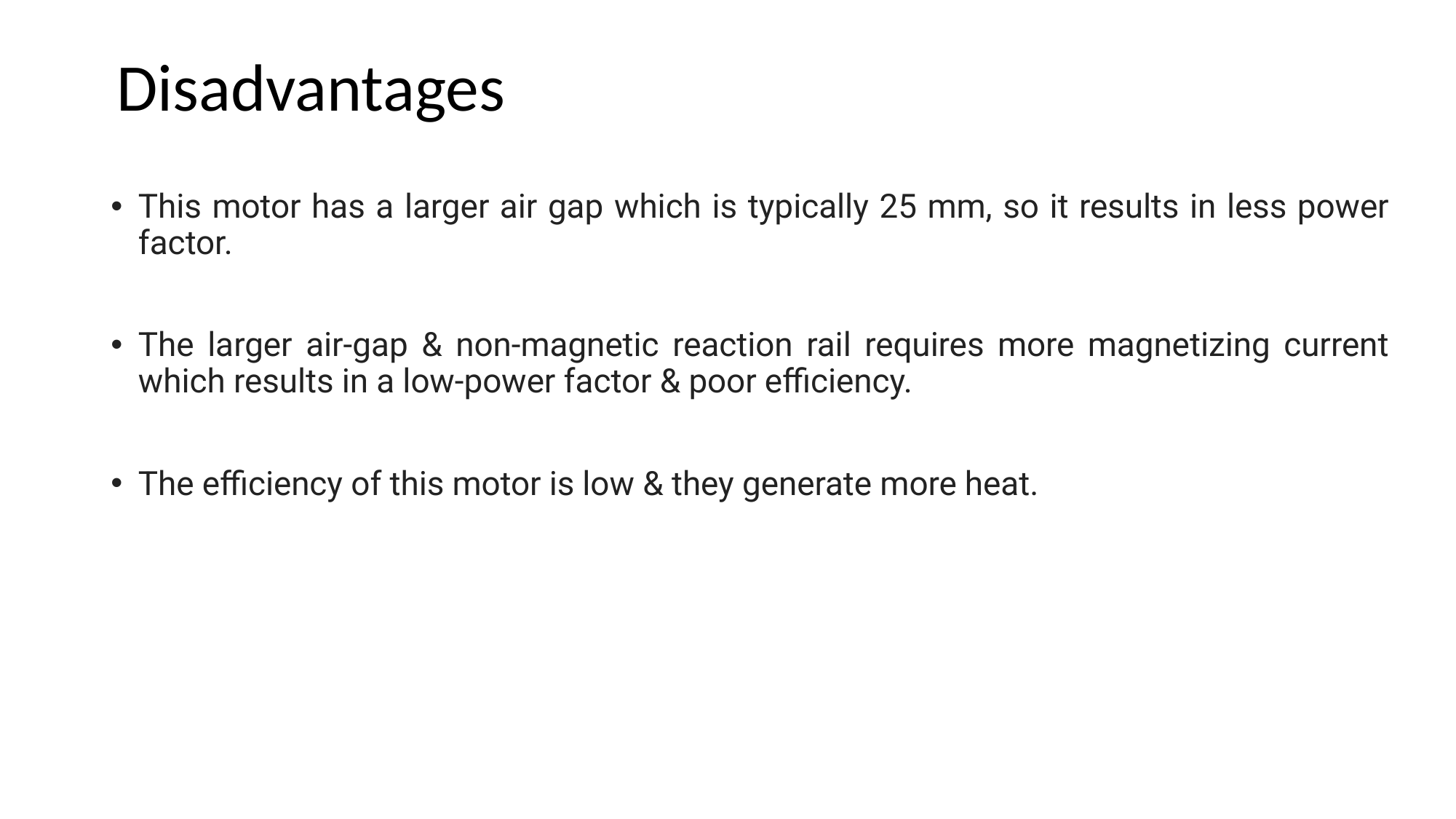

# Disadvantages
This motor has a larger air gap which is typically 25 mm, so it results in less power factor.

The larger air-gap & non-magnetic reaction rail requires more magnetizing current which results in a low-power factor & poor efficiency.

The efficiency of this motor is low & they generate more heat.